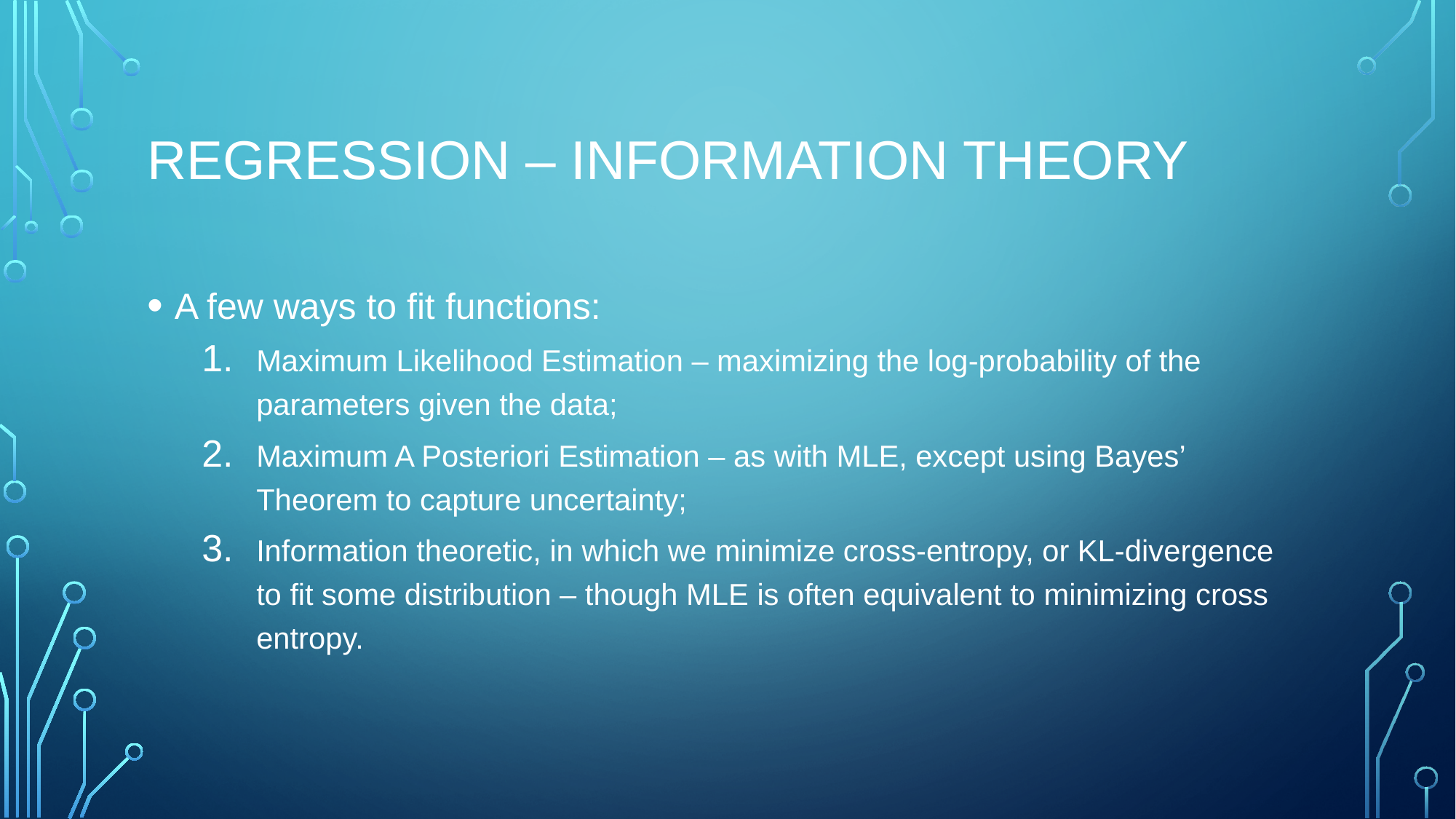

# Regression – Information Theory
A few ways to fit functions:
Maximum Likelihood Estimation – maximizing the log-probability of the parameters given the data;
Maximum A Posteriori Estimation – as with MLE, except using Bayes’ Theorem to capture uncertainty;
Information theoretic, in which we minimize cross-entropy, or KL-divergence to fit some distribution – though MLE is often equivalent to minimizing cross entropy.